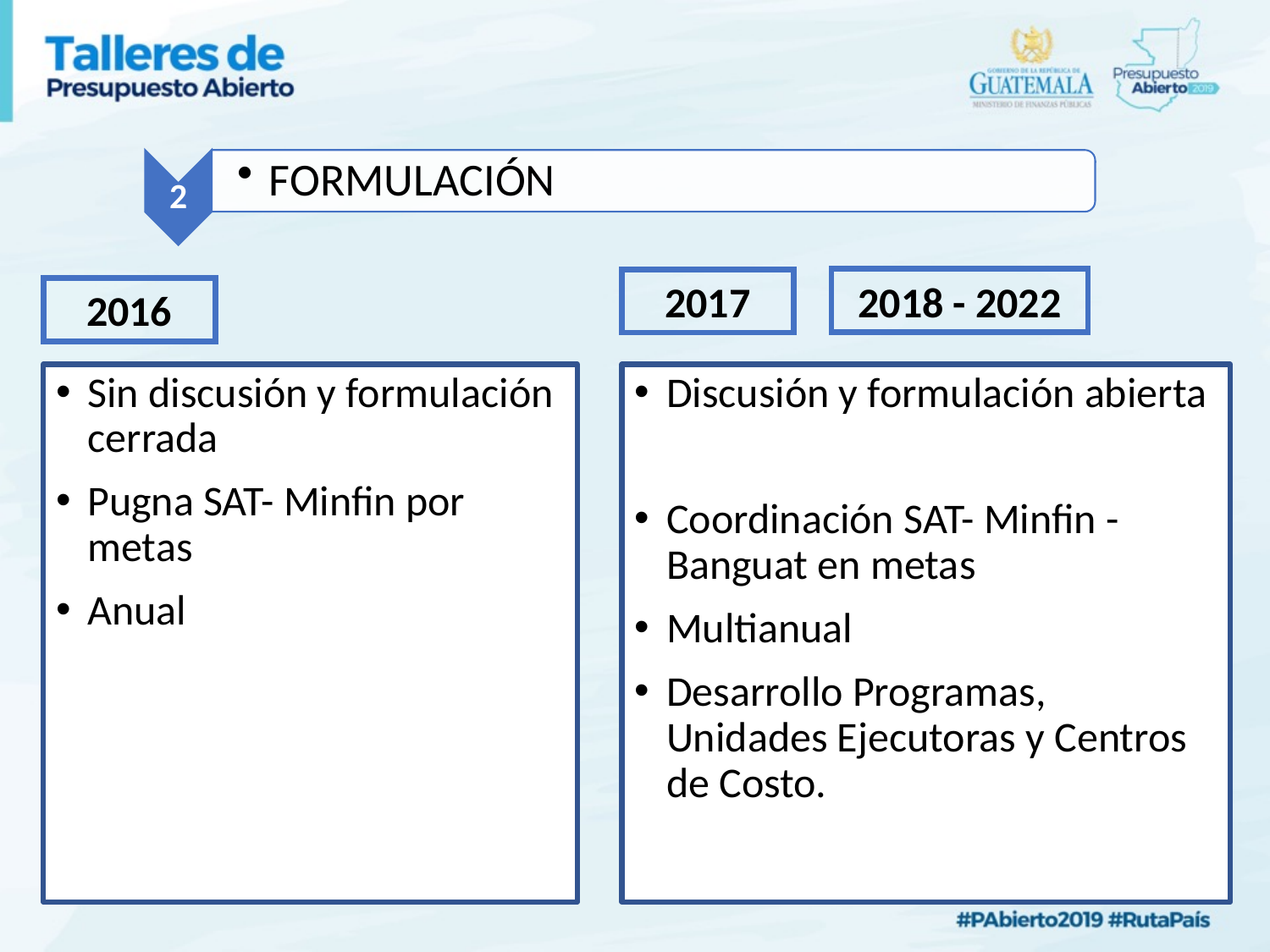

2

FORMULACIÓN
2018 - 2022
2017
2016
Sin discusión y formulación cerrada
Pugna SAT- Minfin por metas
Anual

Discusión y formulación abierta

Coordinación SAT- Minfin - Banguat en metas
Multianual
Desarrollo Programas, Unidades Ejecutoras y Centros de Costo.